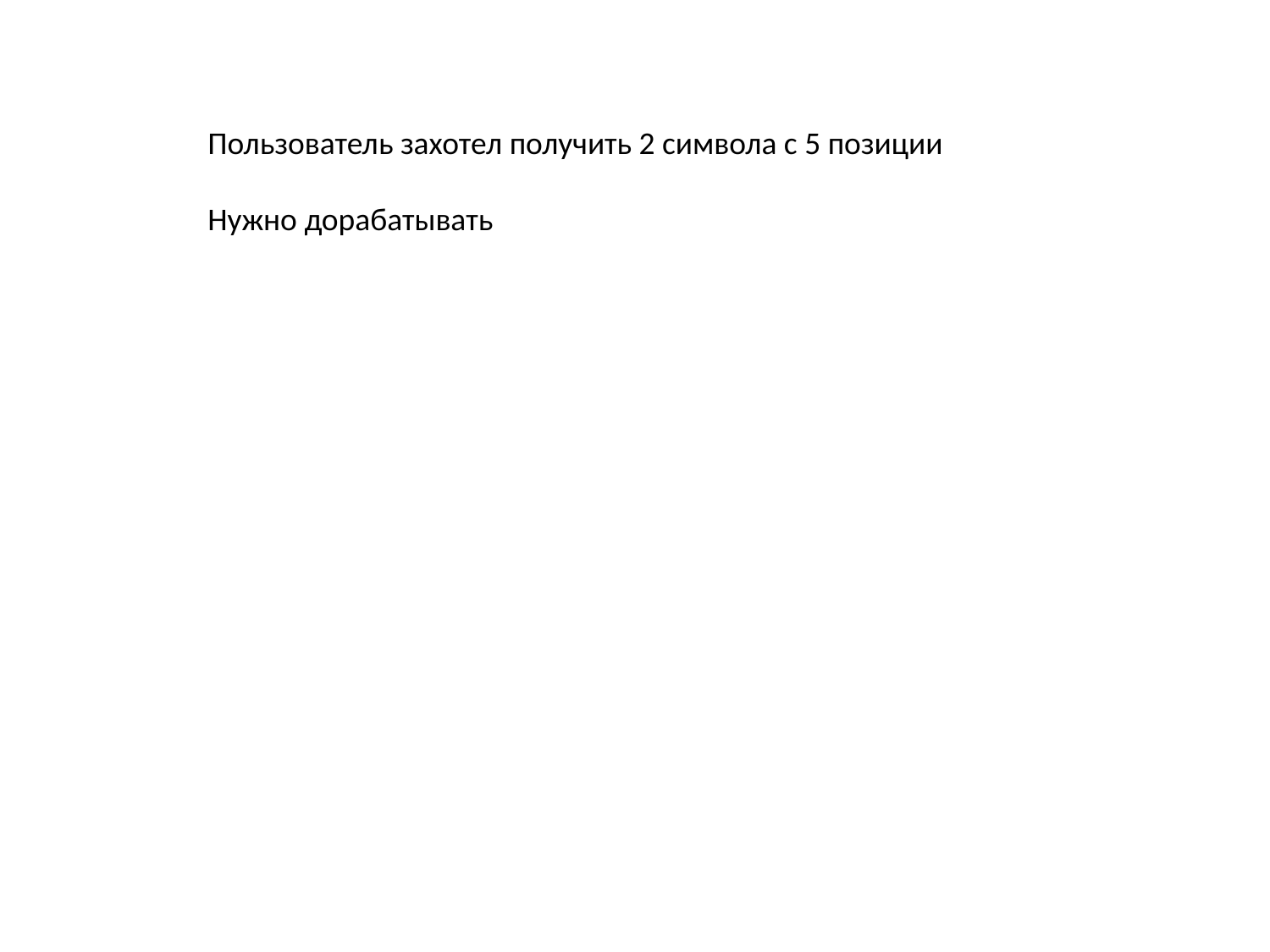

Пользователь захотел получить 2 символа с 5 позиции

Нужно дорабатывать